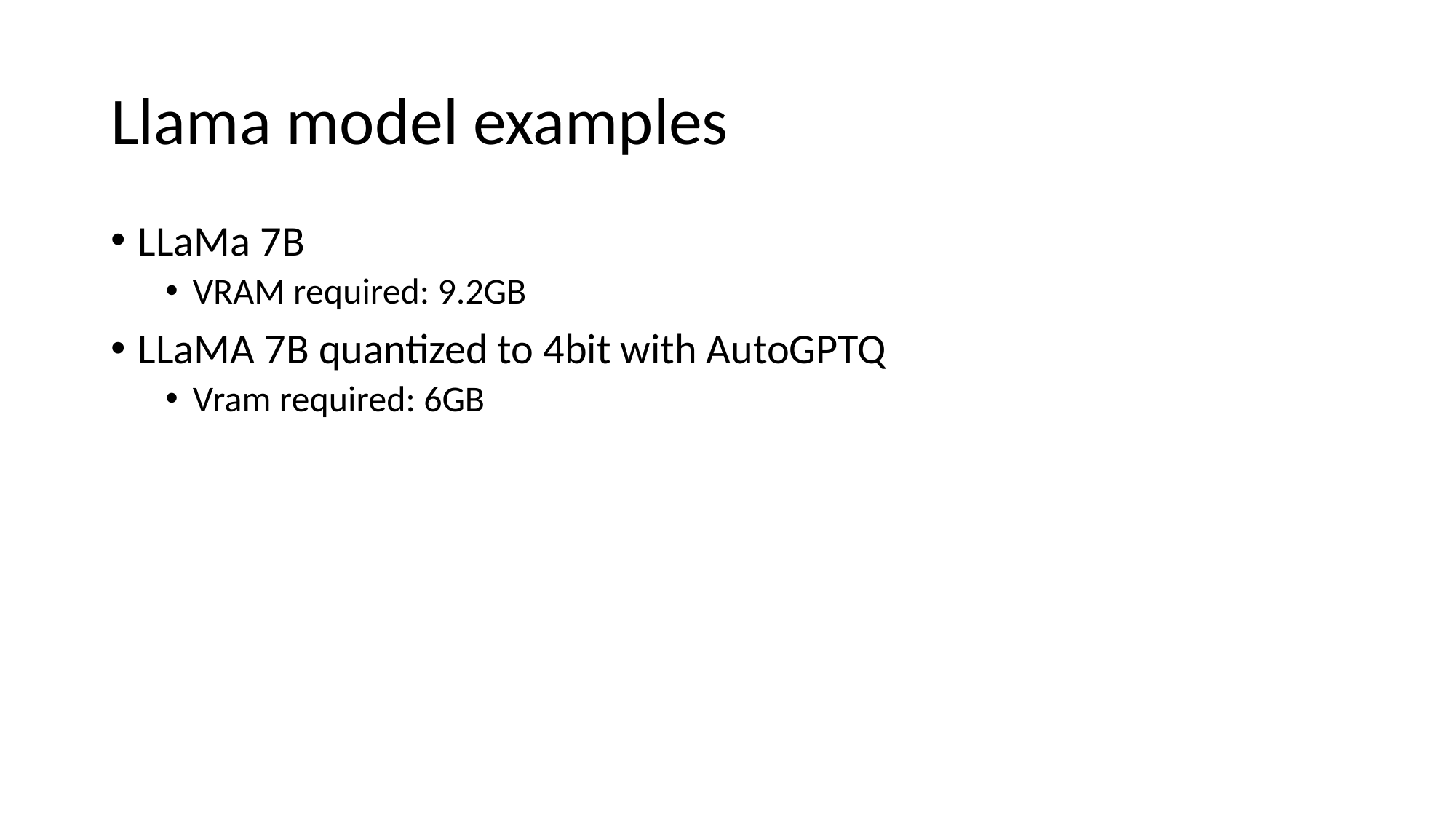

# Llama model examples
LLaMa 7B
VRAM required: 9.2GB
LLaMA 7B quantized to 4bit with AutoGPTQ
Vram required: 6GB